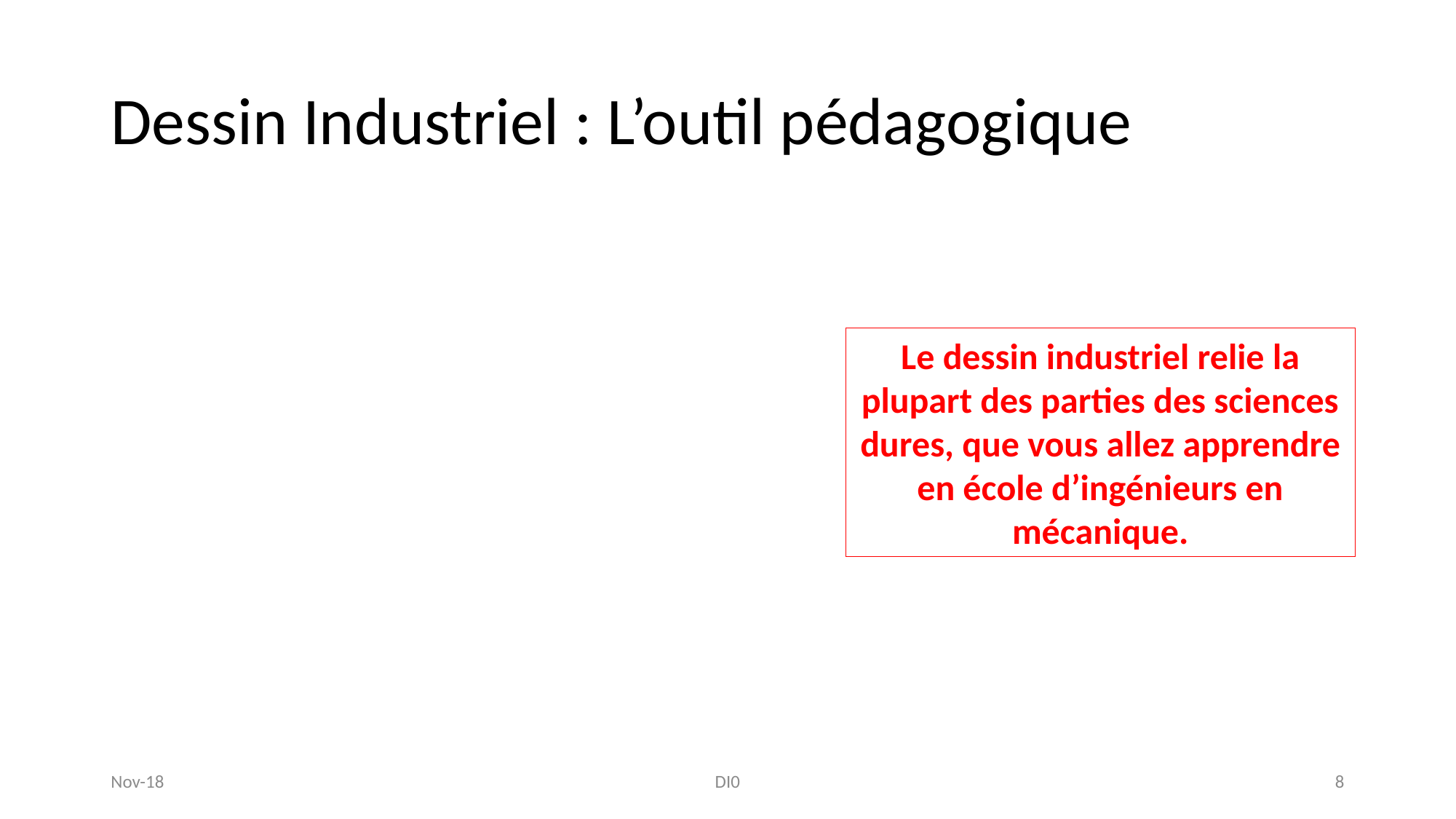

# Dessin Industriel : L’outil pédagogique

Le dessin industriel relie la plupart des parties des sciences dures, que vous allez apprendre en école d’ingénieurs en mécanique.
Nov-18
DI0
8